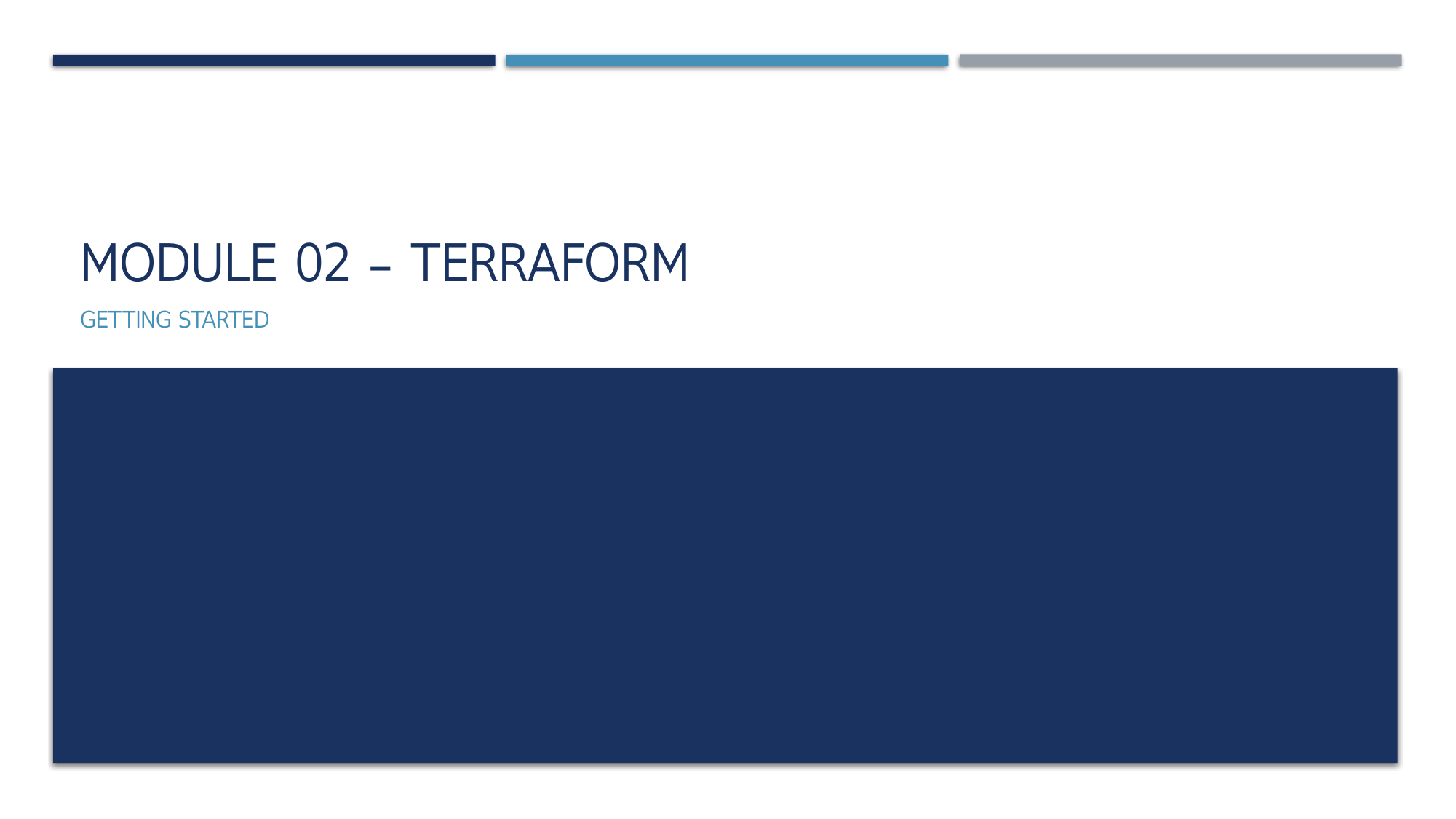

# Module 02 – Terraform
Getting started